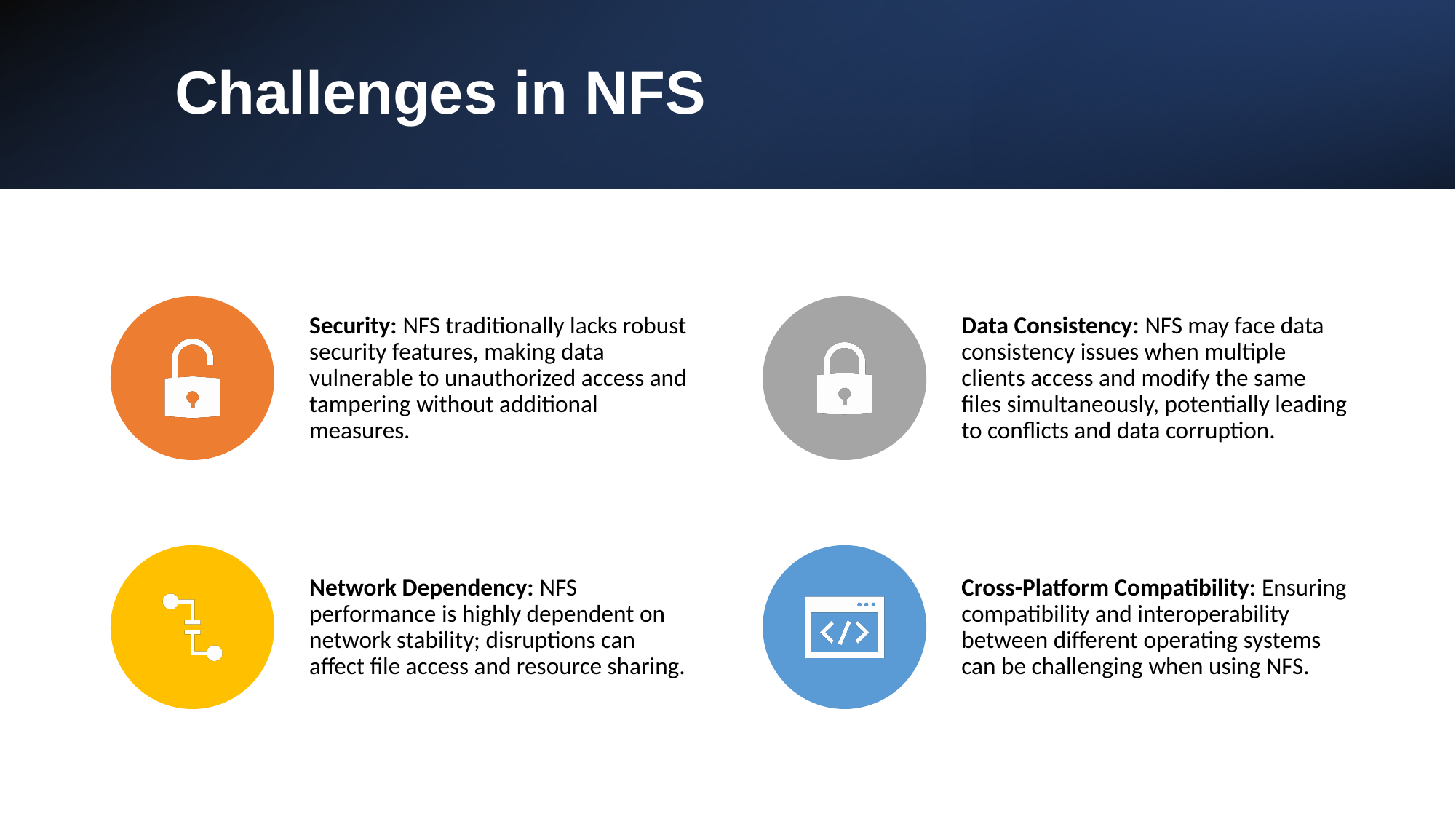

# Challenges in NFS
Security: NFS traditionally lacks robust security features, making data vulnerable to unauthorized access and tampering without additional measures.
Data Consistency: NFS may face data consistency issues when multiple clients access and modify the same files simultaneously, potentially leading to conflicts and data corruption.
Network Dependency: NFS performance is highly dependent on network stability; disruptions can affect file access and resource sharing.
Cross-Platform Compatibility: Ensuring compatibility and interoperability between different operating systems can be challenging when using NFS.